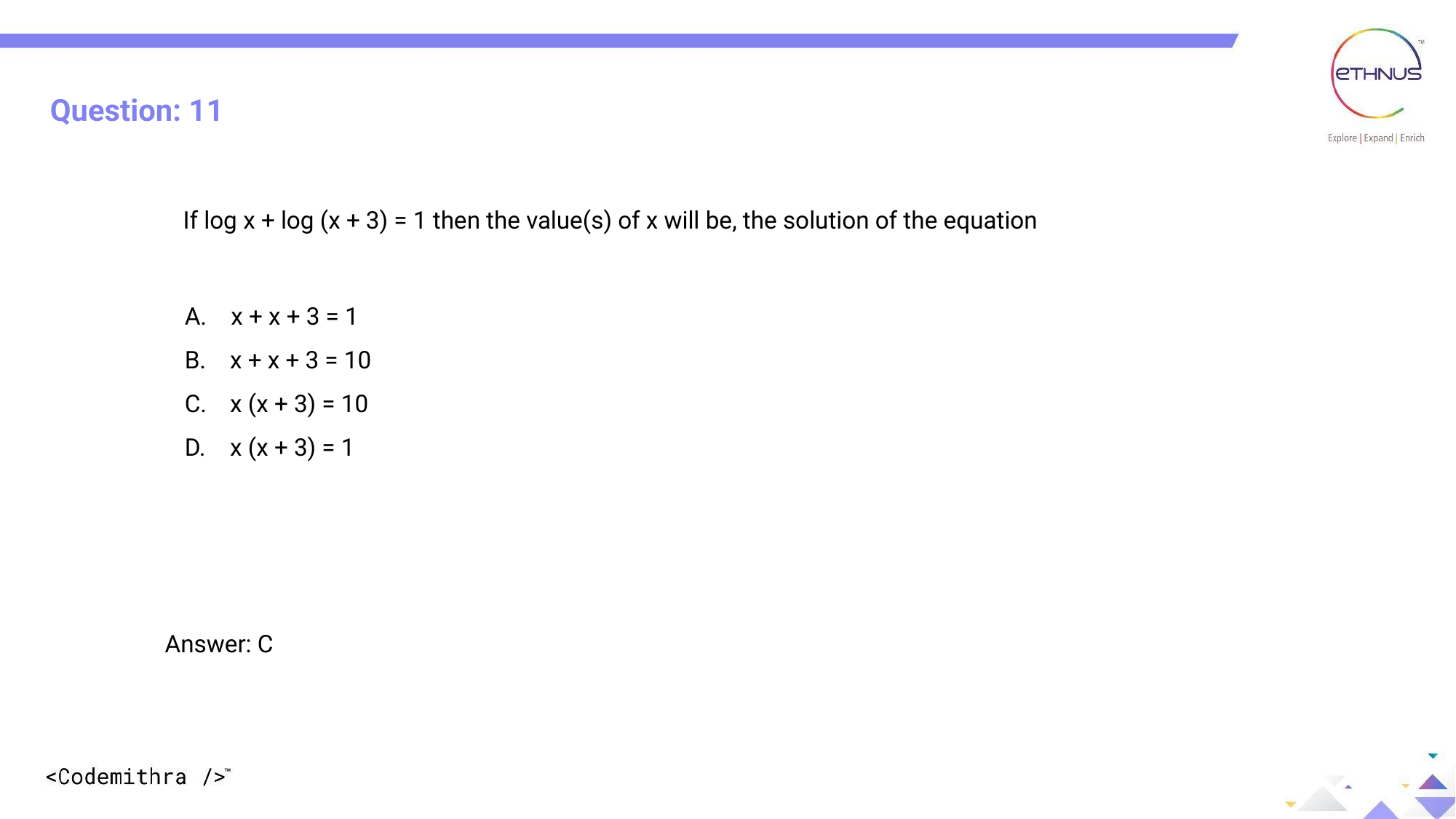

Question: 11
Question: 11
If log x + log (x + 3) = 1 then the value(s) of x will be, the solution of the equation

  x + x + 3 = 1
 x + x + 3 = 10
 x (x + 3) = 10
 x (x + 3) = 1

Answer: C